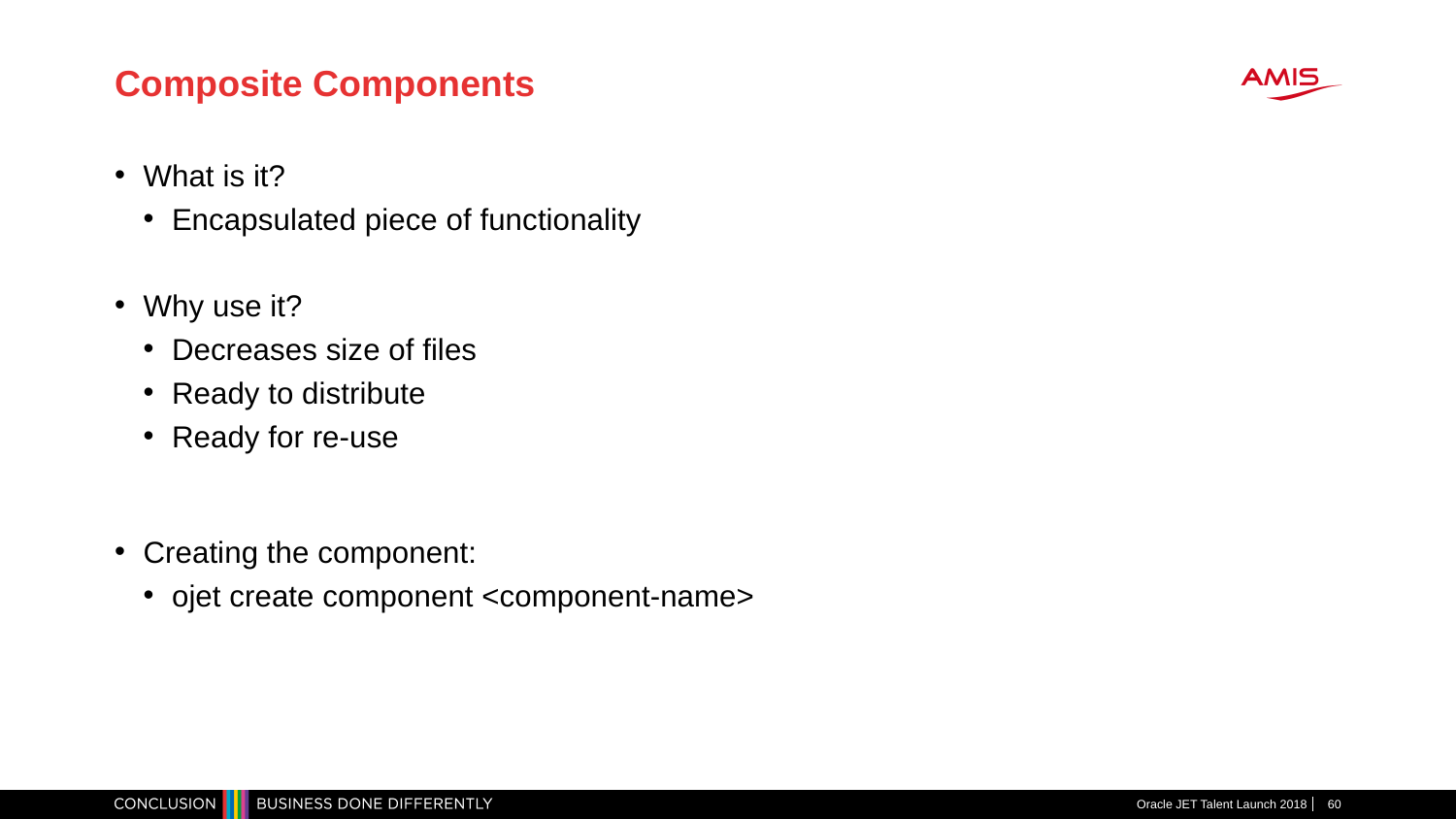

# Composite Components
What is it?
Encapsulated piece of functionality

Why use it?
Decreases size of files
Ready to distribute
Ready for re-use

Creating the component:
ojet create component <component-name>

Oracle JET Talent Launch 2018
60